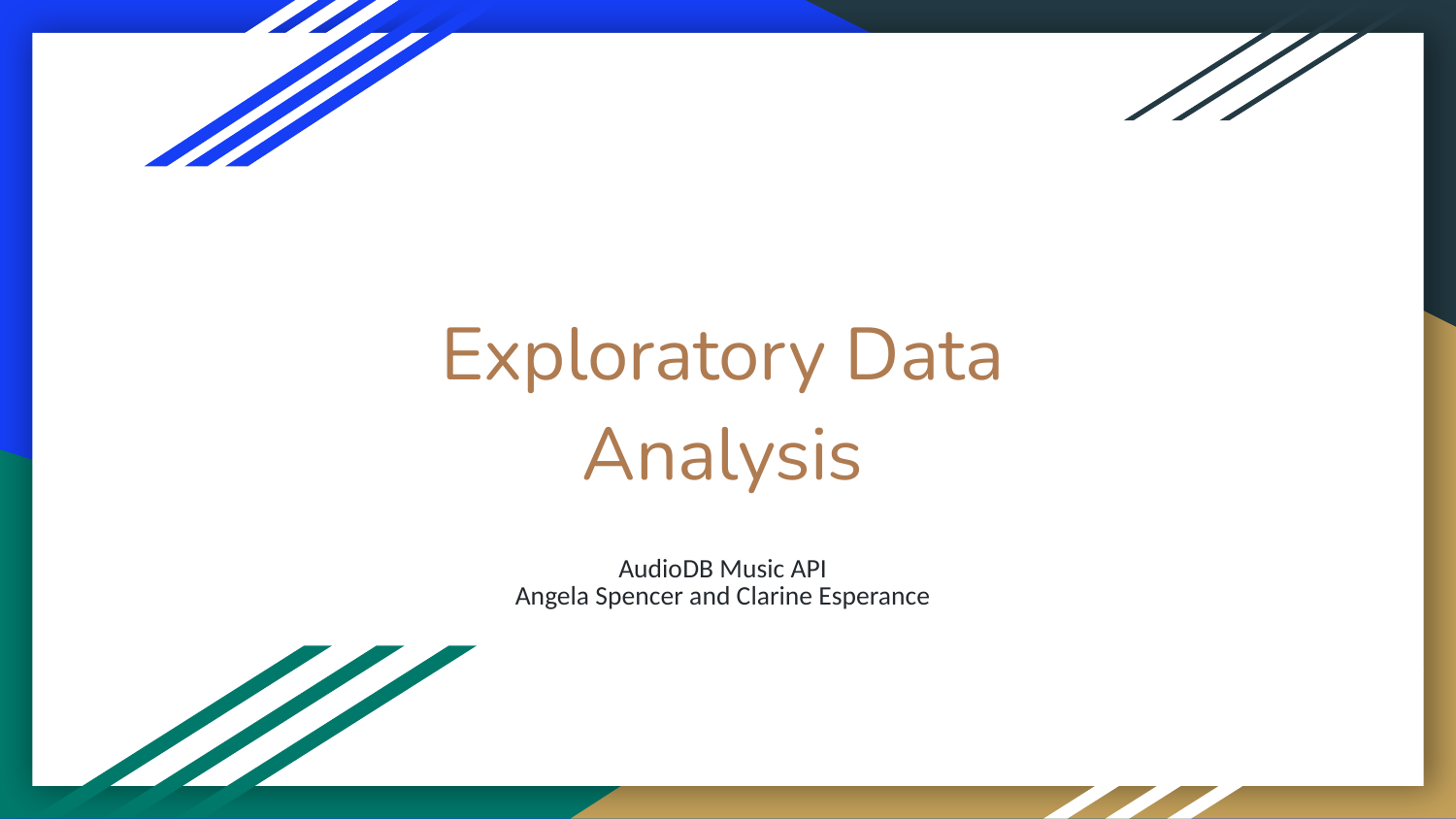

# Exploratory Data Analysis
AudioDB Music API
Angela Spencer and Clarine Esperance